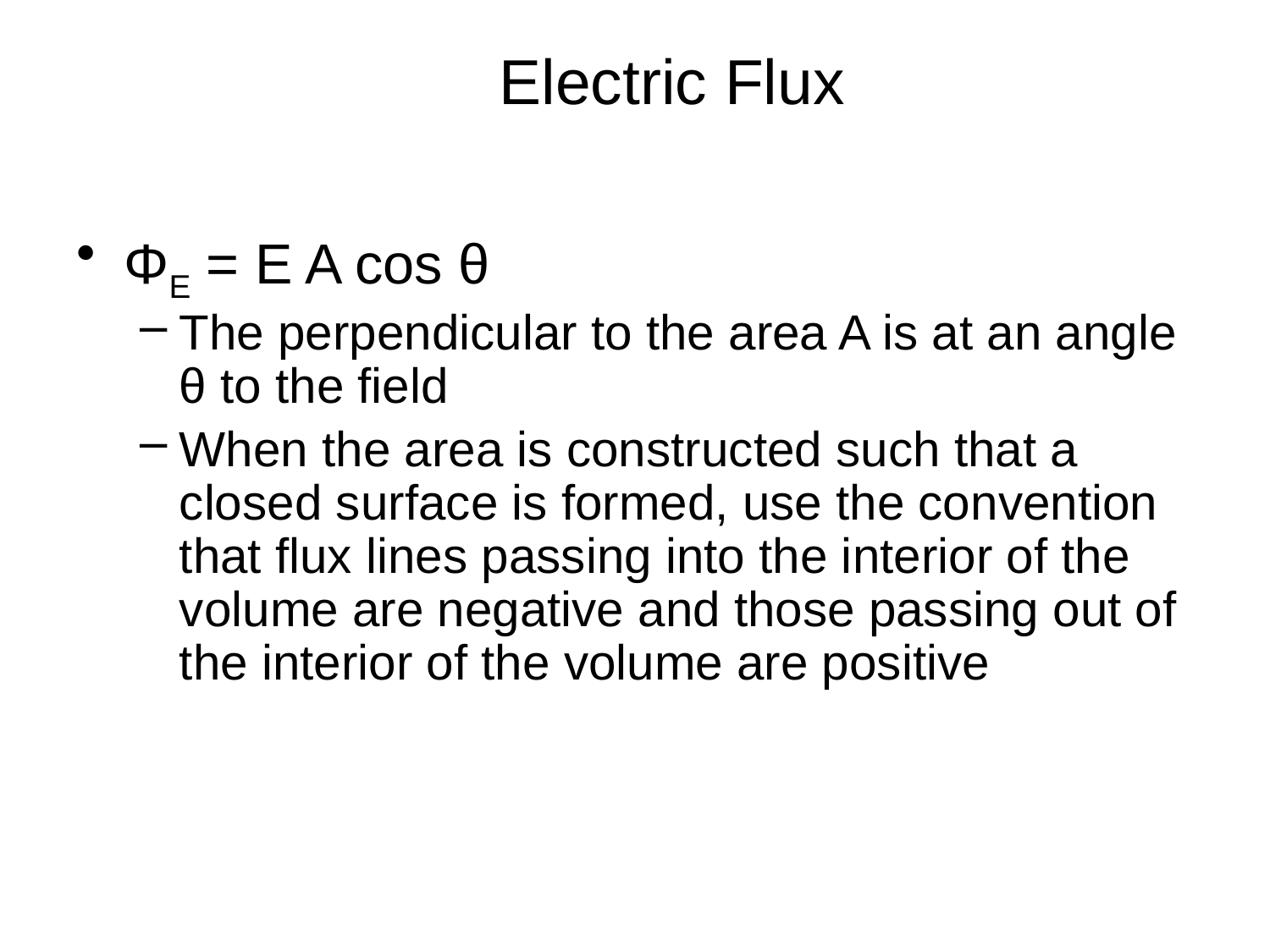

# Electric Flux
ΦE = E A cos θ
The perpendicular to the area A is at an angle θ to the field
When the area is constructed such that a closed surface is formed, use the convention that flux lines passing into the interior of the volume are negative and those passing out of the interior of the volume are positive